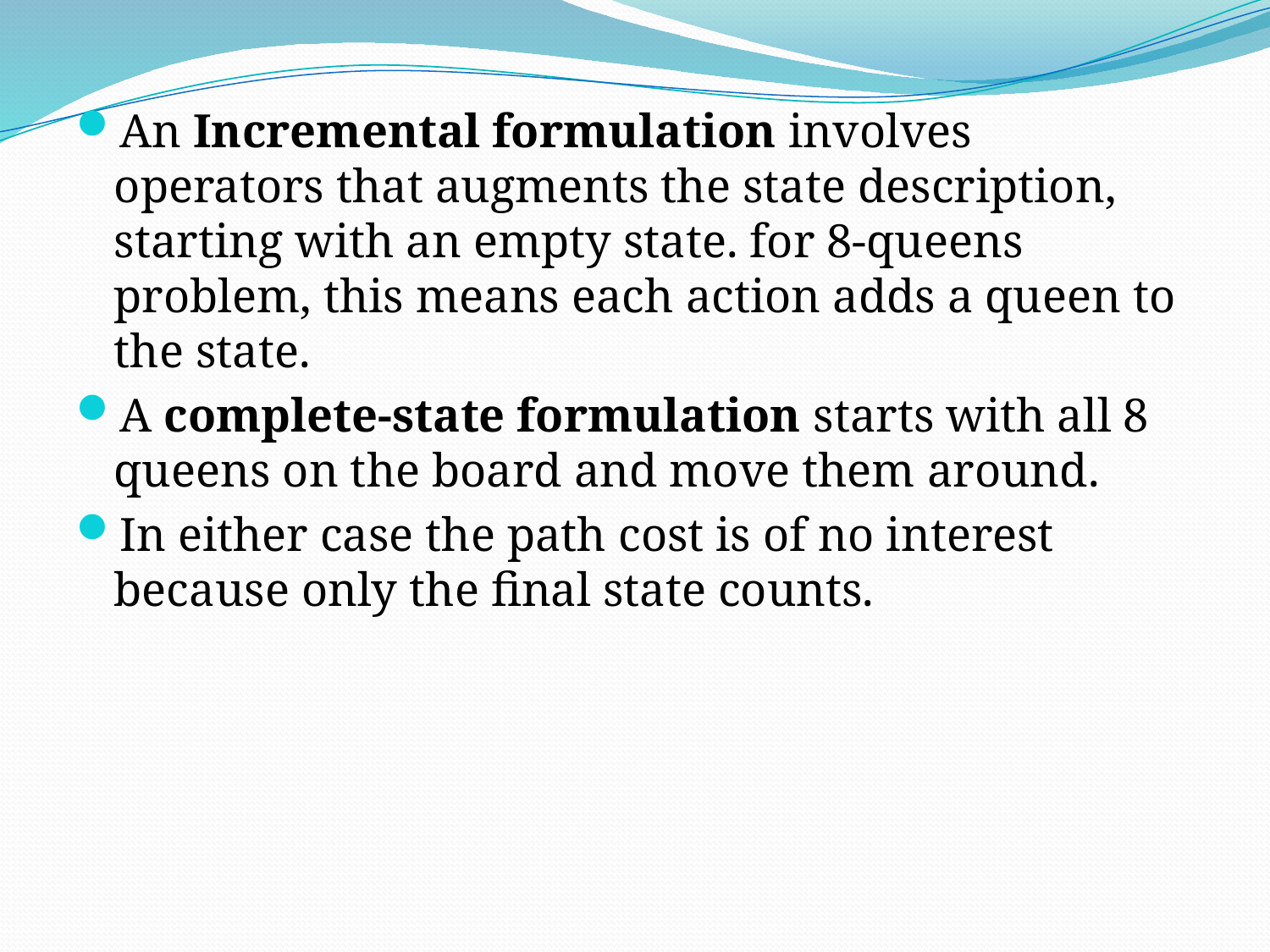

An Incremental formulation involves operators that augments the state description, starting with an empty state. for 8-queens problem, this means each action adds a queen to the state.
A complete-state formulation starts with all 8 queens on the board and move them around.
In either case the path cost is of no interest because only the final state counts.